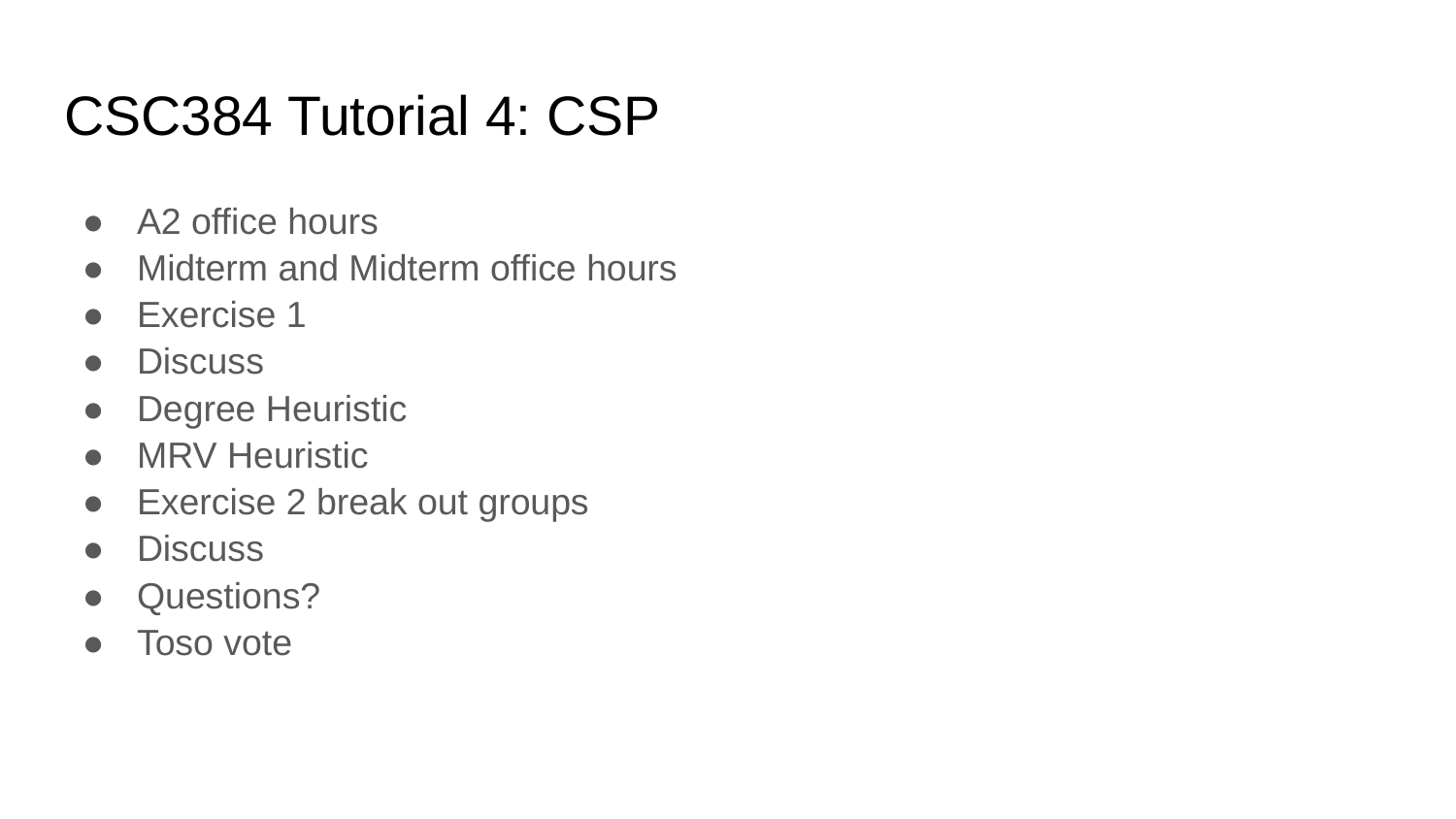

# CSC384 Tutorial 4: CSP
A2 office hours
Midterm and Midterm office hours
Exercise 1
Discuss
Degree Heuristic
MRV Heuristic
Exercise 2 break out groups
Discuss
Questions?
Toso vote